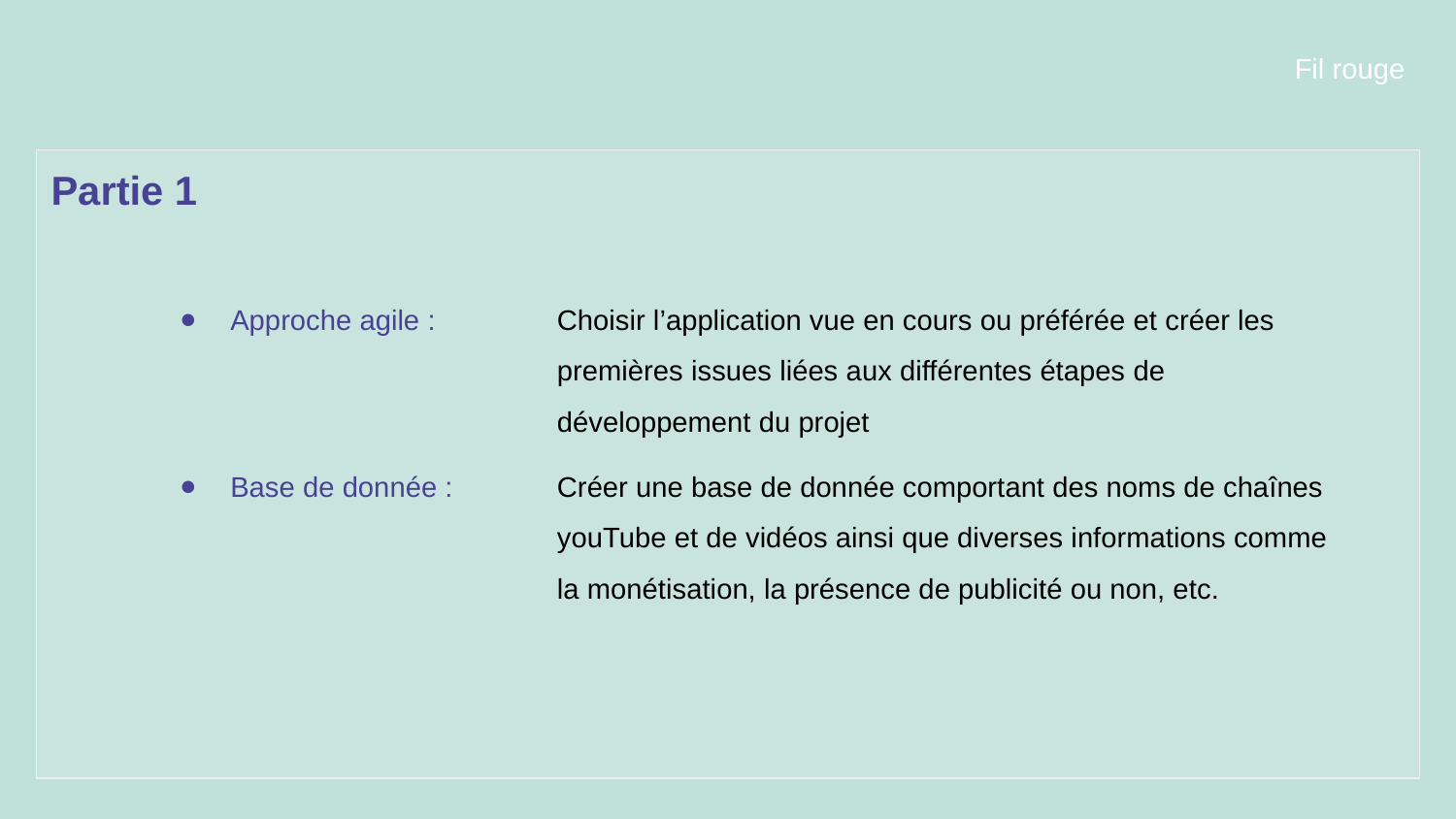

Fil rouge

Partie 1
Approche agile :
Choisir l’application vue en cours ou préférée et créer les premières issues liées aux différentes étapes de développement du projet
Base de donnée :
Créer une base de donnée comportant des noms de chaînes youTube et de vidéos ainsi que diverses informations comme la monétisation, la présence de publicité ou non, etc.